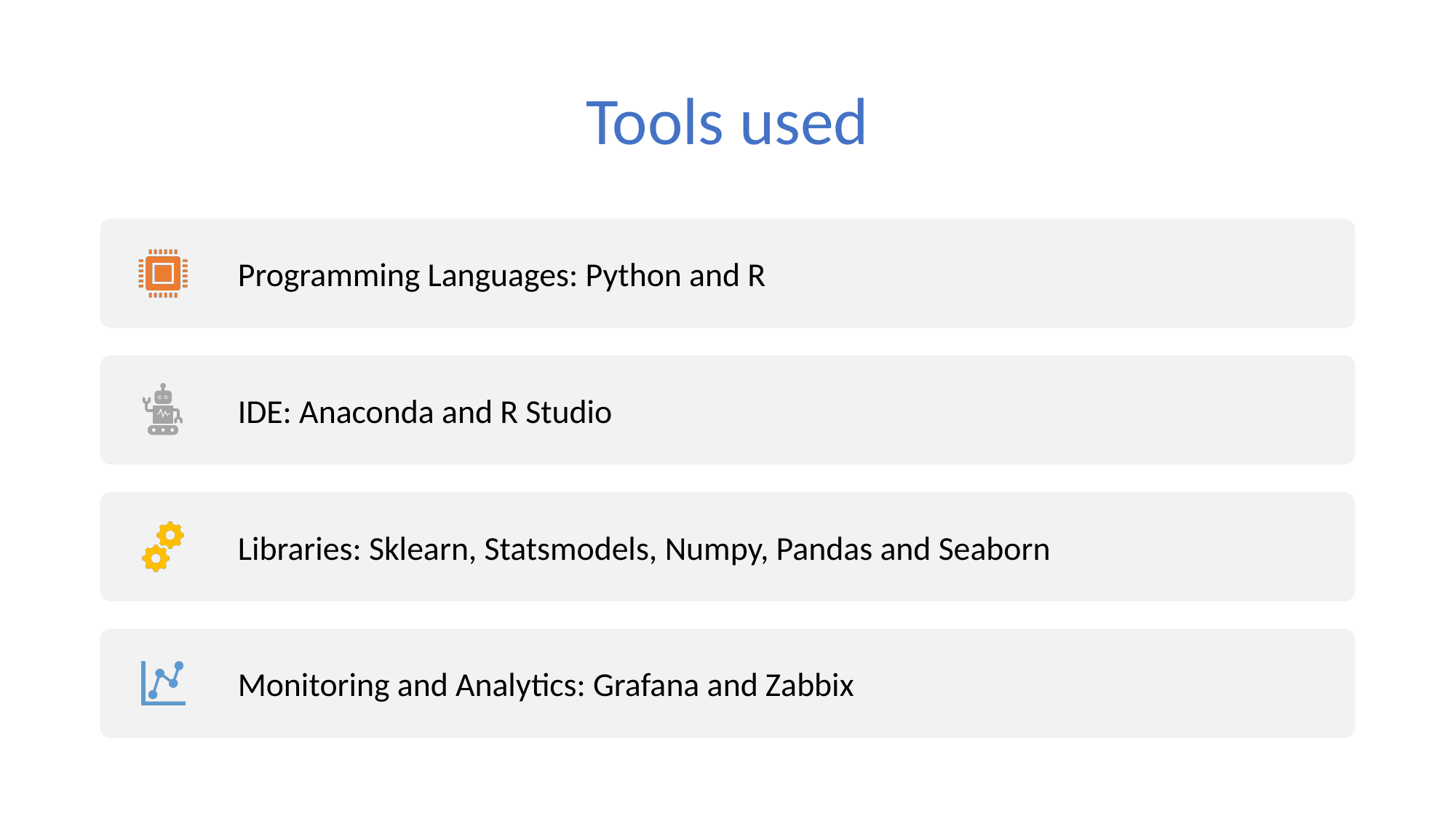

# Tools used
Programming Languages: Python and R
IDE: Anaconda and R Studio
Libraries: Sklearn, Statsmodels, Numpy, Pandas and Seaborn
Monitoring and Analytics: Grafana and Zabbix